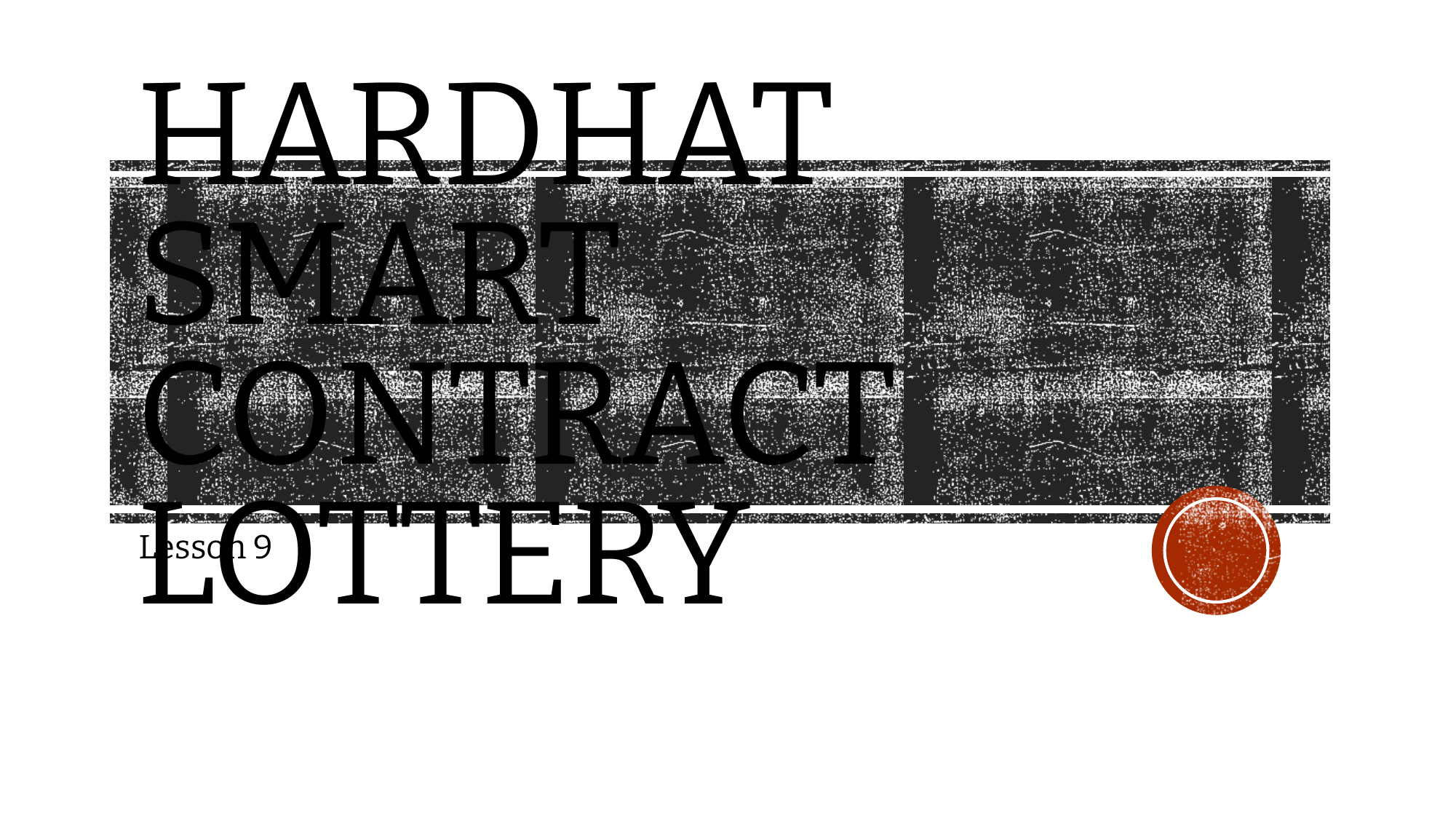

# Hardhat smart contract lottery
Lesson 9